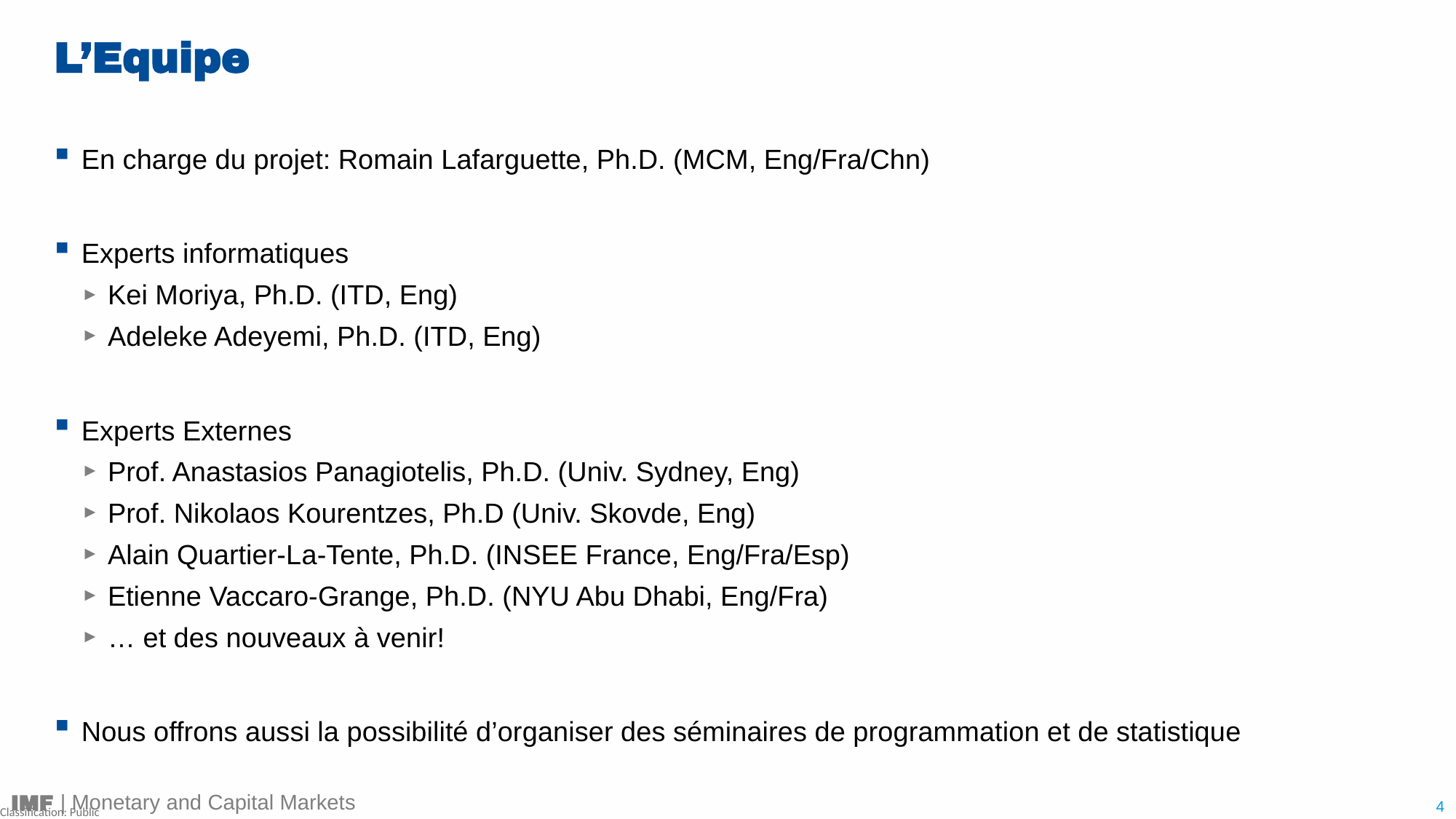

# L’Equipe

En charge du projet: Romain Lafarguette, Ph.D. (MCM, Eng/Fra/Chn)

Experts informatiques
Kei Moriya, Ph.D. (ITD, Eng)
Adeleke Adeyemi, Ph.D. (ITD, Eng)

Experts Externes
Prof. Anastasios Panagiotelis, Ph.D. (Univ. Sydney, Eng)
Prof. Nikolaos Kourentzes, Ph.D (Univ. Skovde, Eng)
Alain Quartier-La-Tente, Ph.D. (INSEE France, Eng/Fra/Esp)
Etienne Vaccaro-Grange, Ph.D. (NYU Abu Dhabi, Eng/Fra)
… et des nouveaux à venir!

Nous offrons aussi la possibilité d’organiser des séminaires de programmation et de statistique